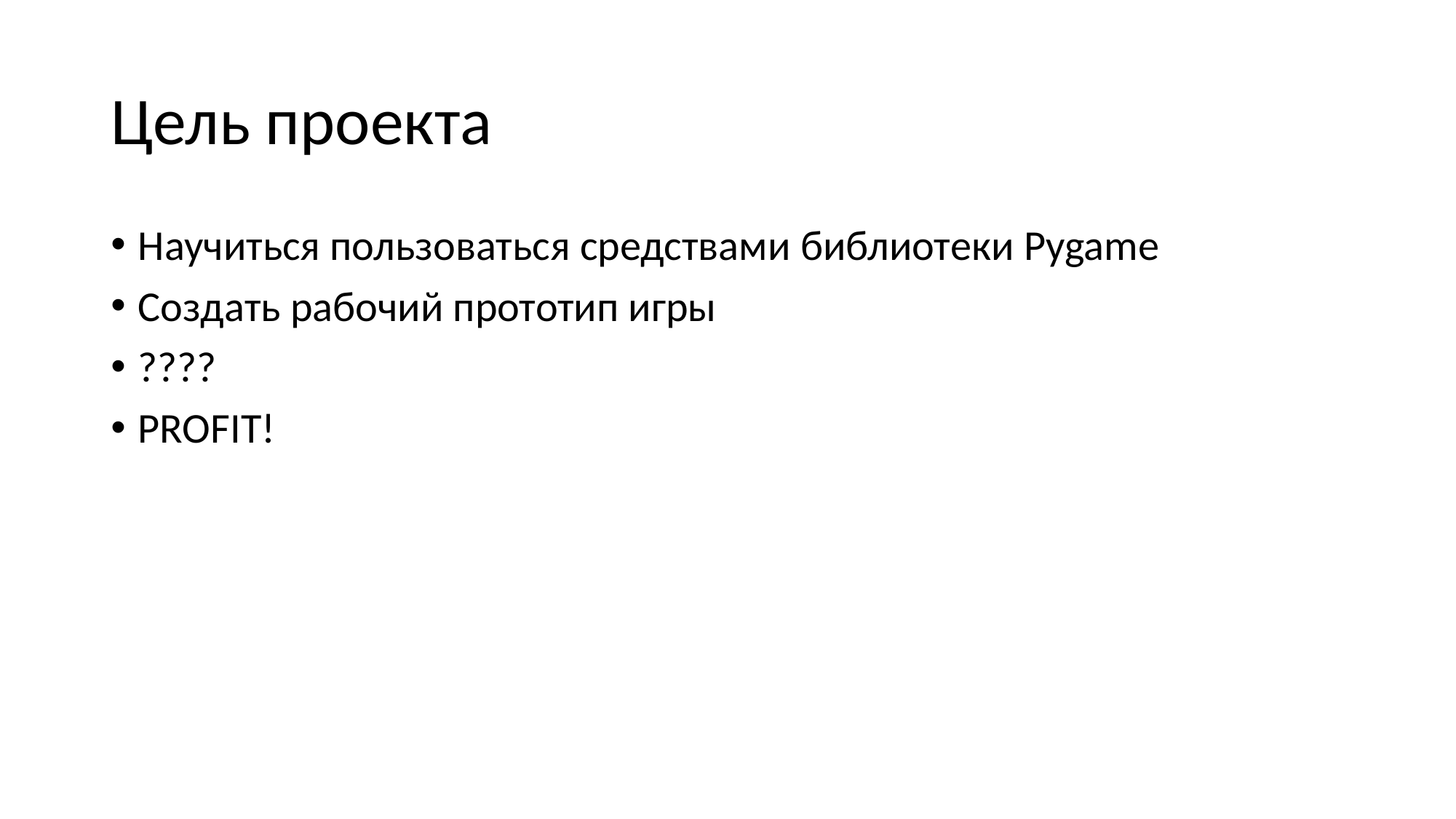

# Цель проекта
Научиться пользоваться средствами библиотеки Pygame
Создать рабочий прототип игры
????
PROFIT!